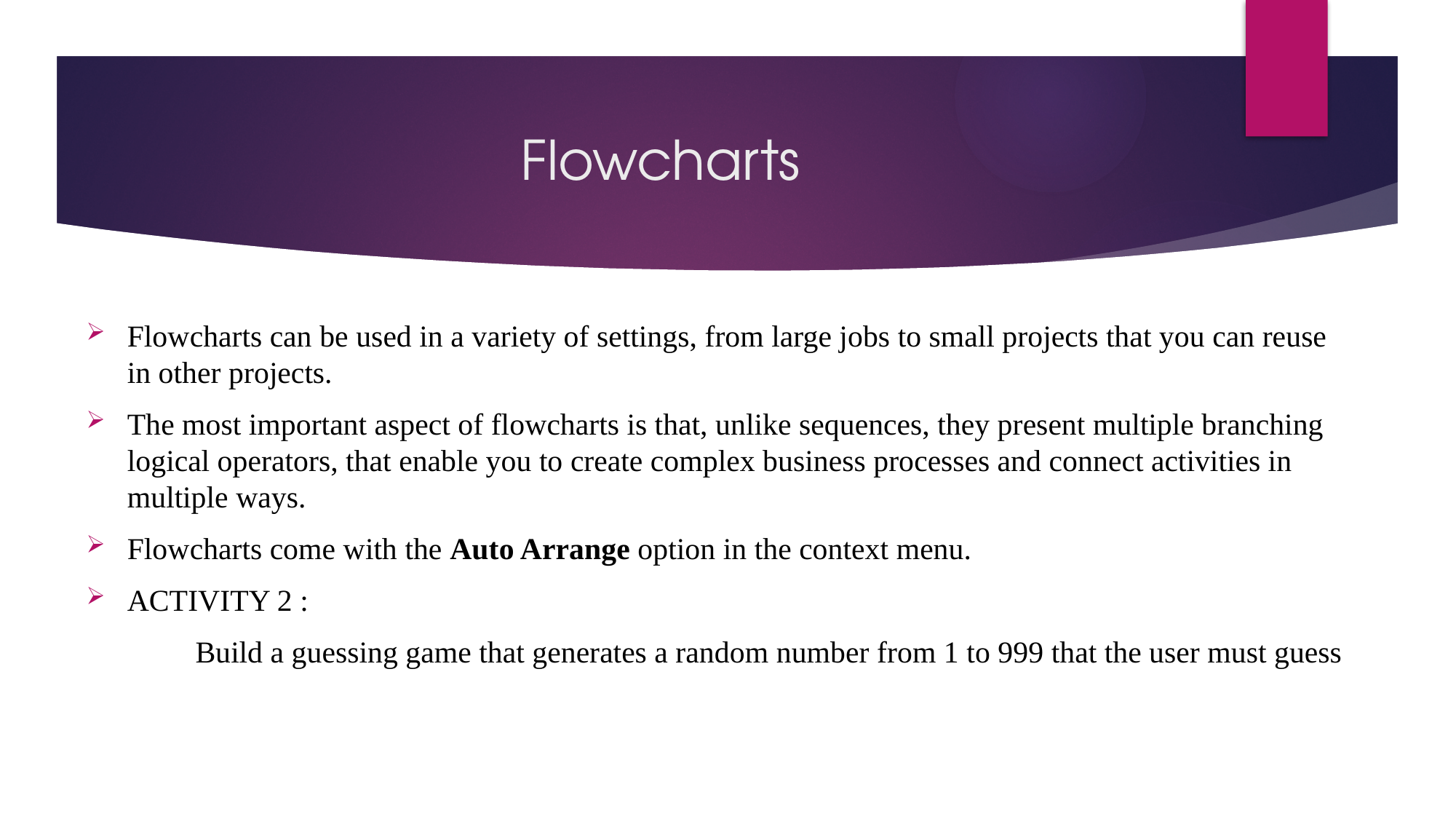

# Flowcharts
Flowcharts can be used in a variety of settings, from large jobs to small projects that you can reuse in other projects.
The most important aspect of flowcharts is that, unlike sequences, they present multiple branching logical operators, that enable you to create complex business processes and connect activities in multiple ways.
Flowcharts come with the Auto Arrange option in the context menu.
ACTIVITY 2 :
	Build a guessing game that generates a random number from 1 to 999 that the user must guess